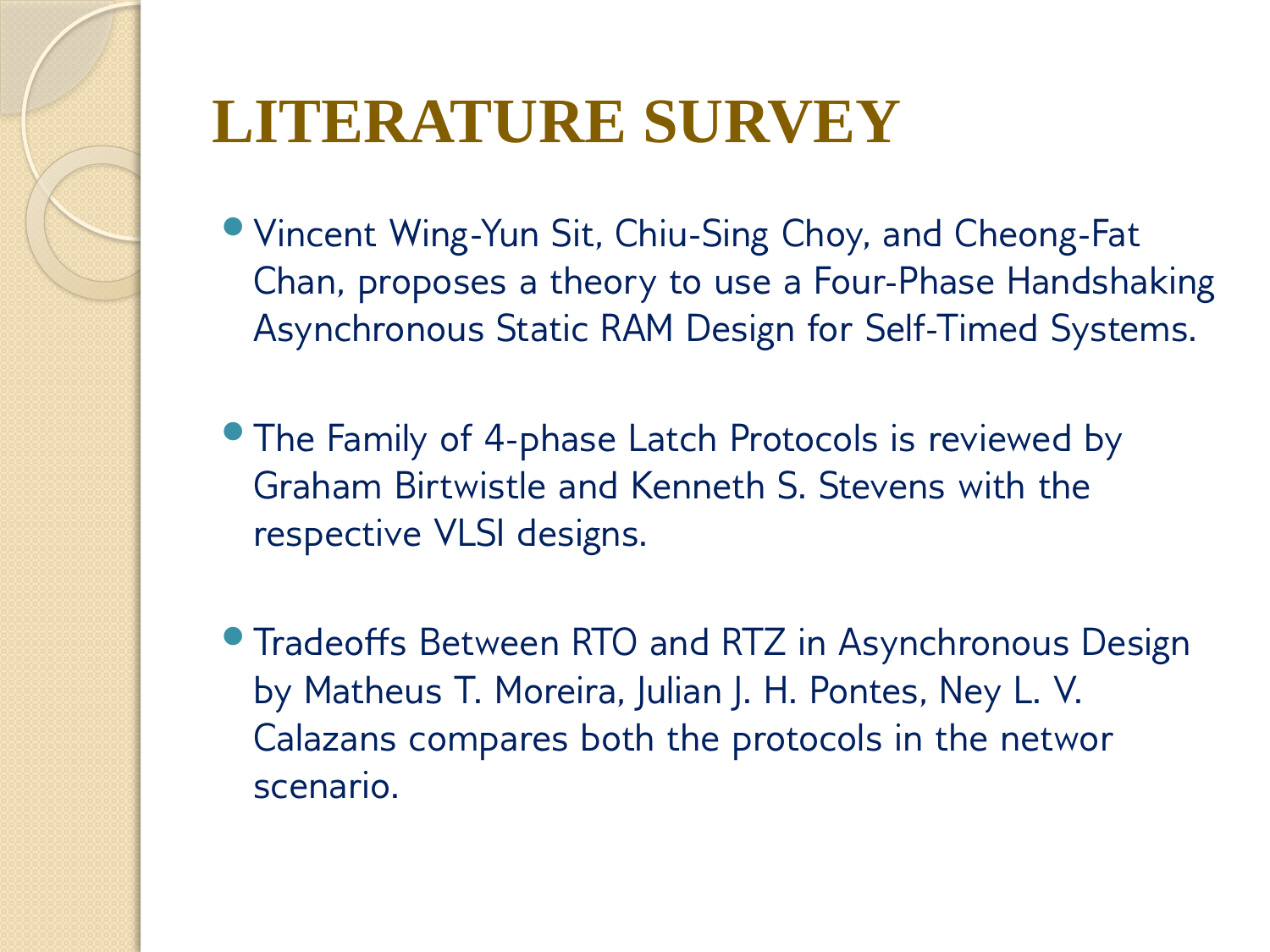

# LITERATURE SURVEY
Vincent Wing-Yun Sit, Chiu-Sing Choy, and Cheong-Fat Chan, proposes a theory to use a Four-Phase Handshaking Asynchronous Static RAM Design for Self-Timed Systems.

The Family of 4-phase Latch Protocols is reviewed by Graham Birtwistle and Kenneth S. Stevens with the respective VLSI designs.

Tradeoffs Between RTO and RTZ in Asynchronous Design by Matheus T. Moreira, Julian J. H. Pontes, Ney L. V. Calazans compares both the protocols in the networ scenario.